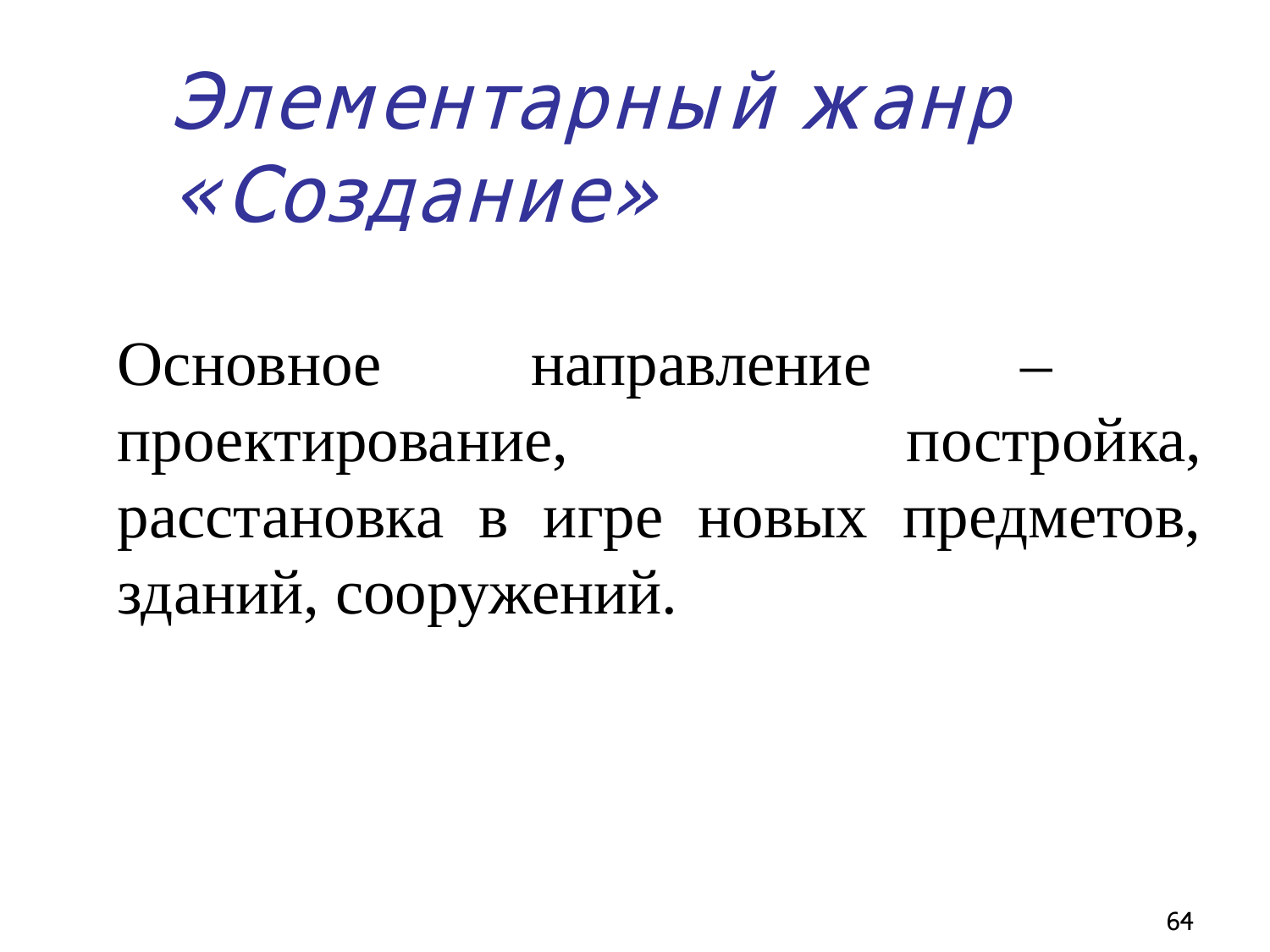

# Элементарный жанр «Создание»
Основное направление –  проектирование, постройка, расстановка в игре новых предметов, зданий, сооружений.
64